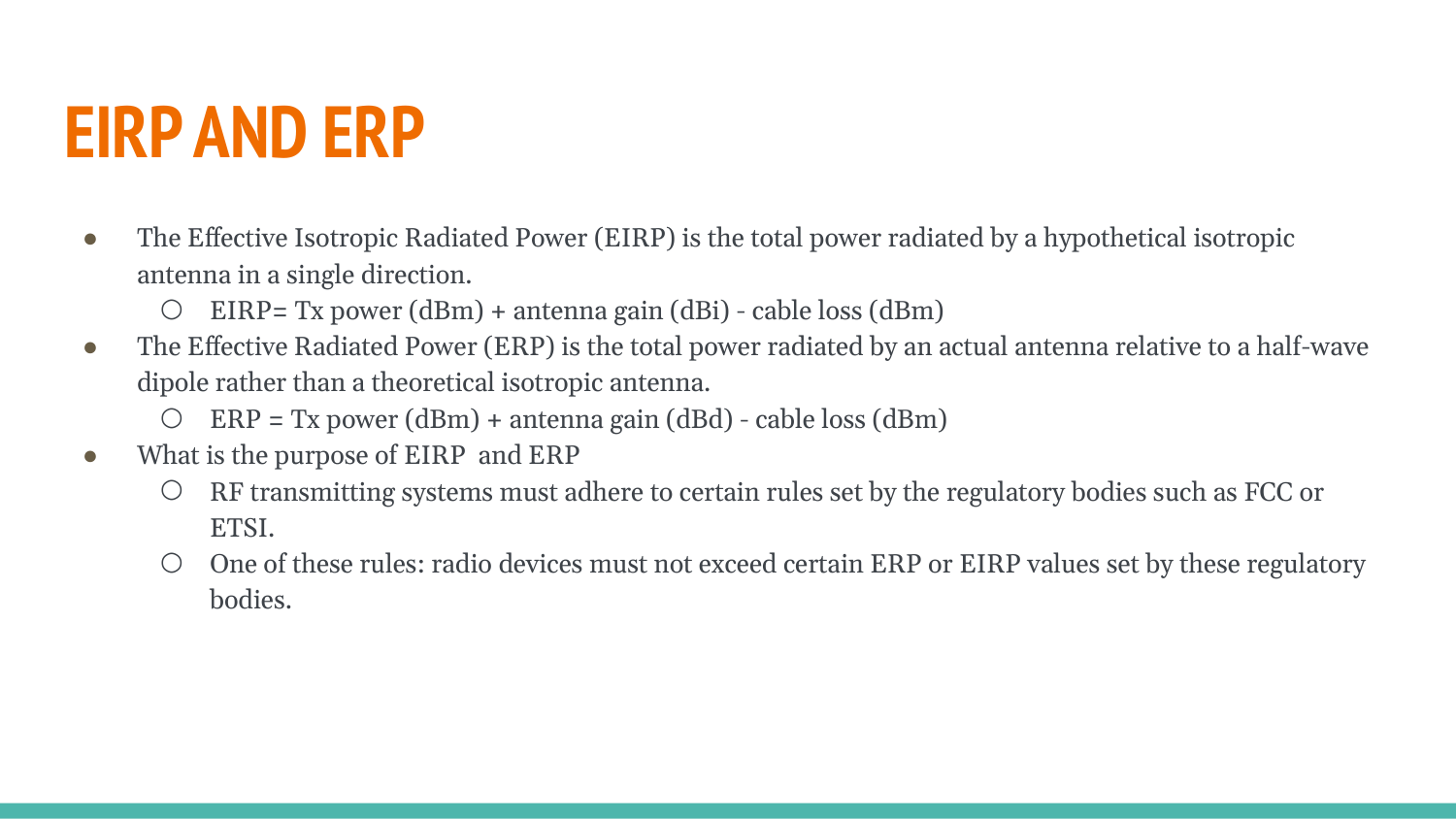

# EIRP AND ERP
The Effective Isotropic Radiated Power (EIRP) is the total power radiated by a hypothetical isotropic antenna in a single direction.
EIRP= Tx power (dBm) + antenna gain (dBi) - cable loss (dBm)
The Effective Radiated Power (ERP) is the total power radiated by an actual antenna relative to a half-wave dipole rather than a theoretical isotropic antenna.
ERP = Tx power (dBm) + antenna gain (dBd) - cable loss (dBm)
What is the purpose of EIRP  and ERP
RF transmitting systems must adhere to certain rules set by the regulatory bodies such as FCC or ETSI.
One of these rules: radio devices must not exceed certain ERP or EIRP values set by these regulatory bodies.